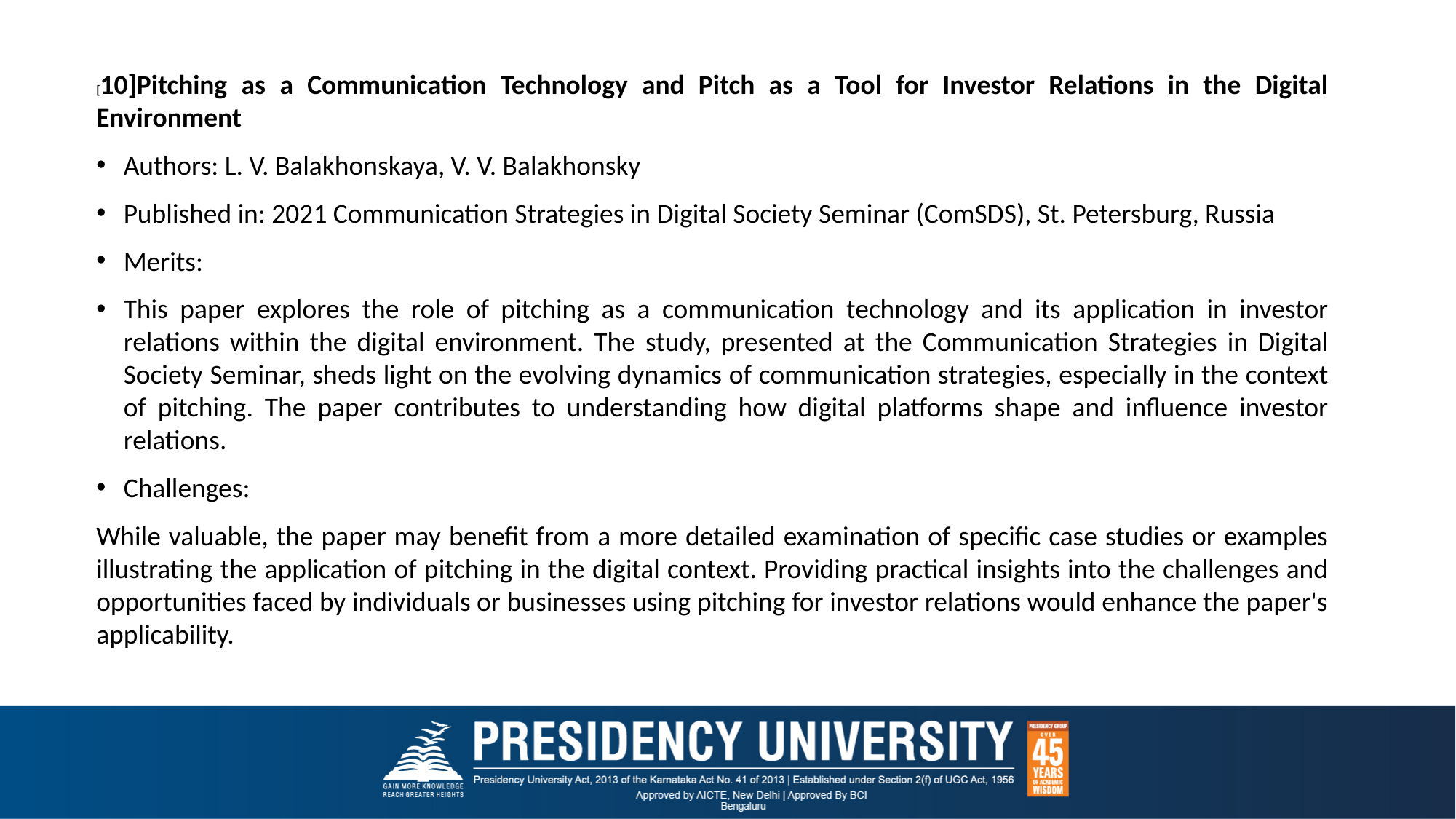

[10]Pitching as a Communication Technology and Pitch as a Tool for Investor Relations in the Digital Environment
Authors: L. V. Balakhonskaya, V. V. Balakhonsky
Published in: 2021 Communication Strategies in Digital Society Seminar (ComSDS), St. Petersburg, Russia
Merits:
This paper explores the role of pitching as a communication technology and its application in investor relations within the digital environment. The study, presented at the Communication Strategies in Digital Society Seminar, sheds light on the evolving dynamics of communication strategies, especially in the context of pitching. The paper contributes to understanding how digital platforms shape and influence investor relations.
Challenges:
While valuable, the paper may benefit from a more detailed examination of specific case studies or examples illustrating the application of pitching in the digital context. Providing practical insights into the challenges and opportunities faced by individuals or businesses using pitching for investor relations would enhance the paper's applicability.